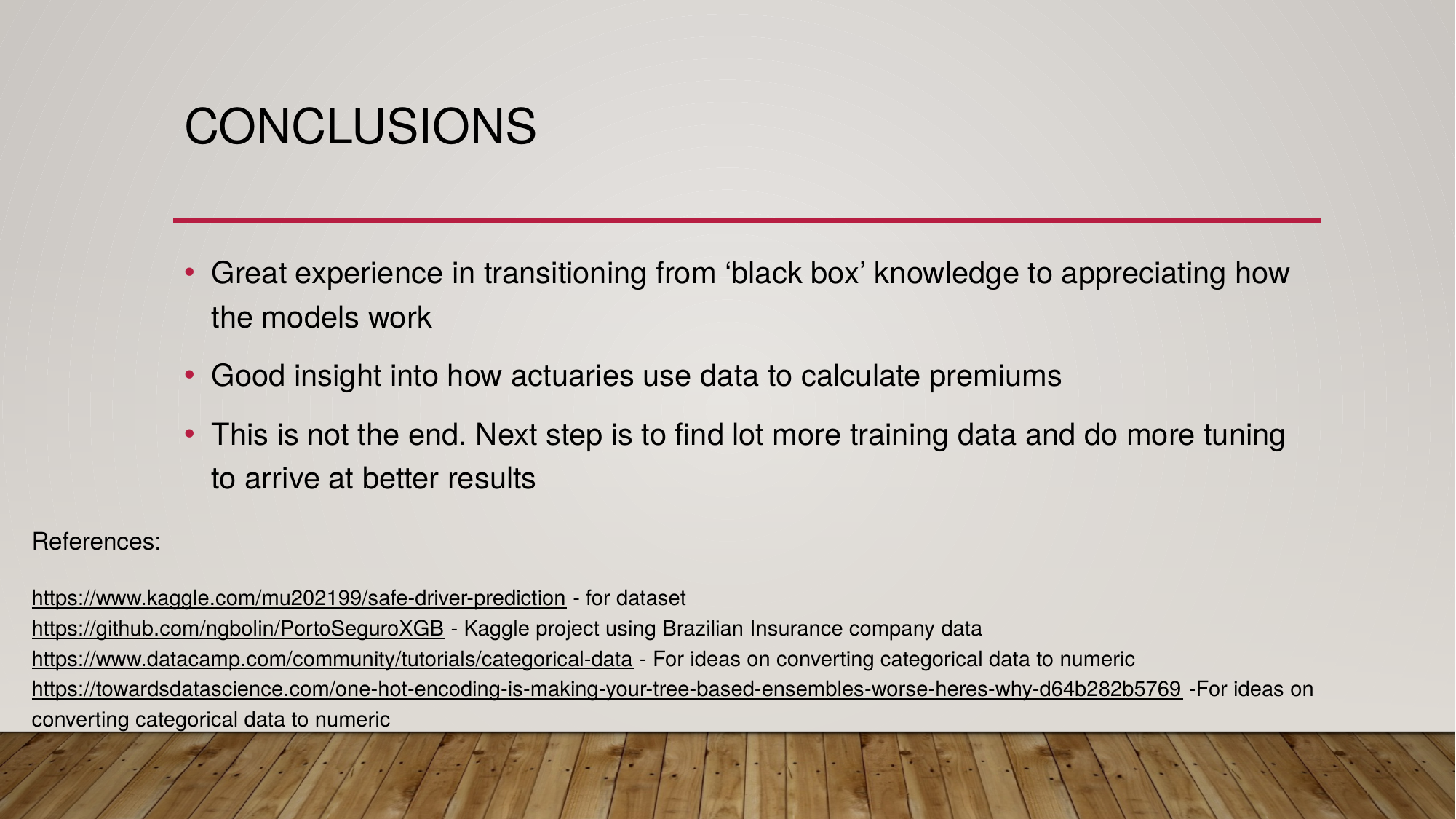

# conclusions
Great experience in transitioning from ‘black box’ knowledge to appreciating how the models work
Good insight into how actuaries use data to calculate premiums
This is not the end. Next step is to find lot more training data and do more tuning to arrive at better results
References:
https://www.kaggle.com/mu202199/safe-driver-prediction - for dataset
https://github.com/ngbolin/PortoSeguroXGB - Kaggle project using Brazilian Insurance company data
https://www.datacamp.com/community/tutorials/categorical-data - For ideas on converting categorical data to numeric
https://towardsdatascience.com/one-hot-encoding-is-making-your-tree-based-ensembles-worse-heres-why-d64b282b5769 -For ideas on converting categorical data to numeric